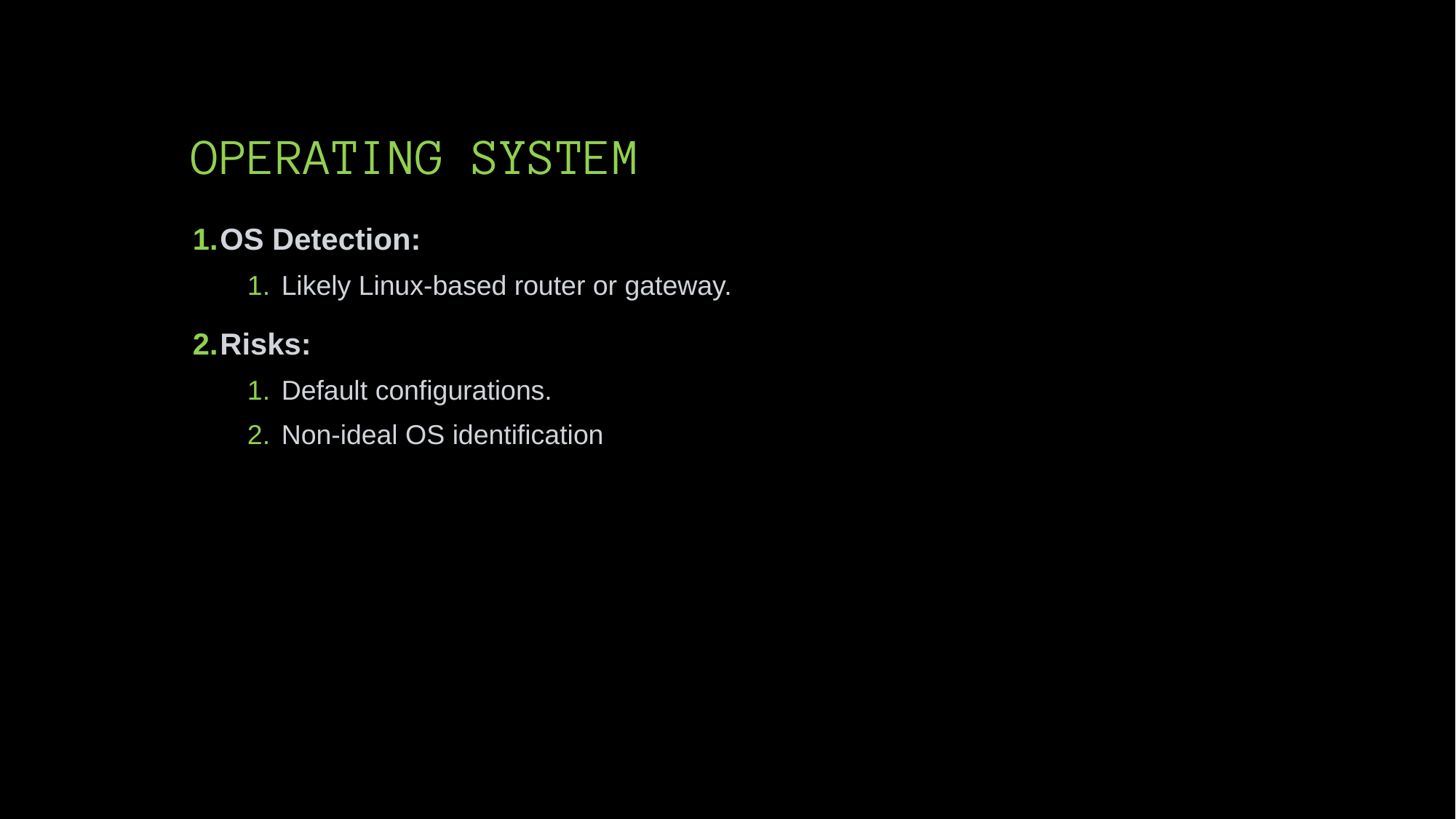

# OPERATING SYSTEM
OS Detection:
Likely Linux-based router or gateway.
Risks:
Default configurations.
Non-ideal OS identification